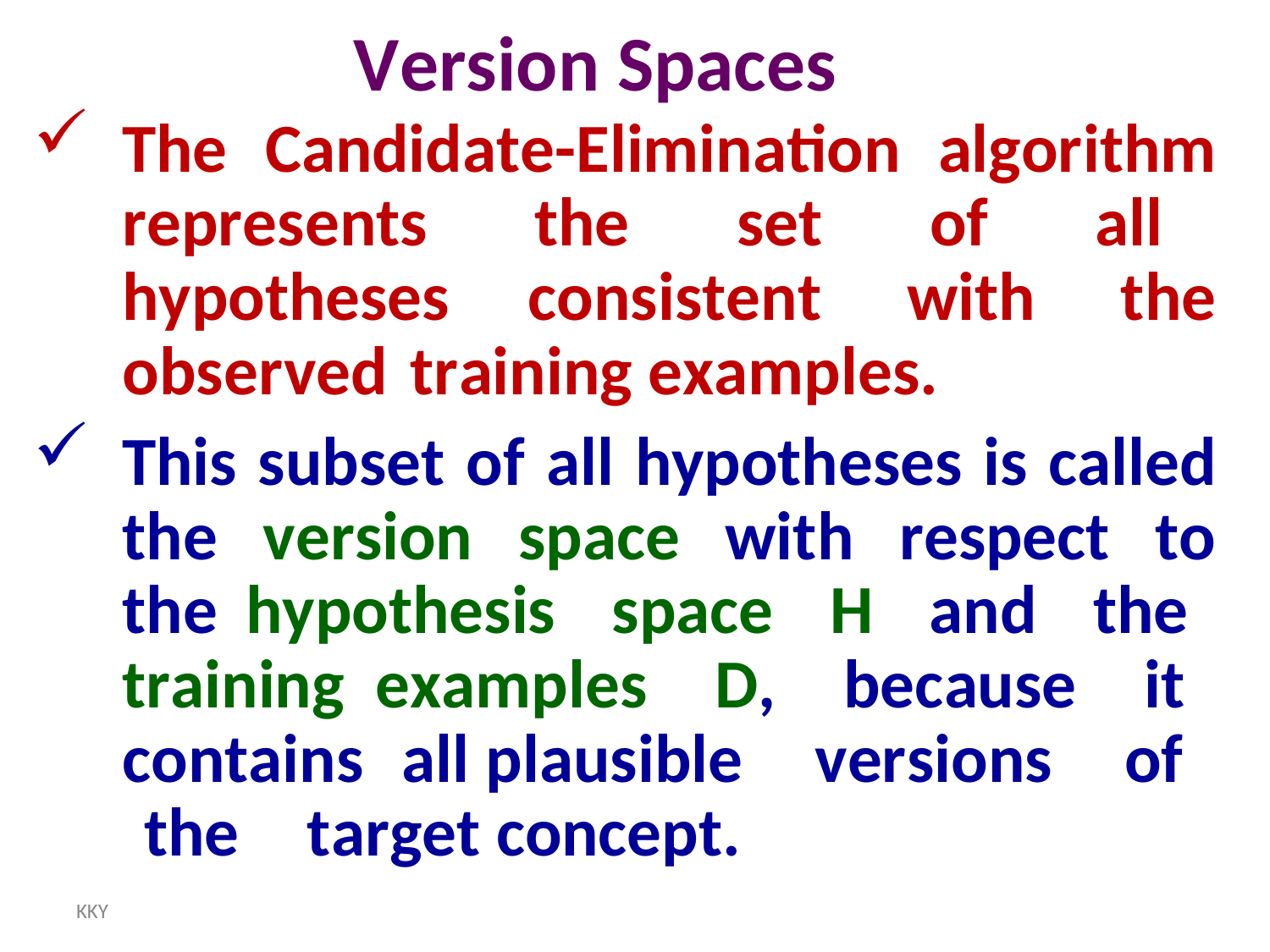

# Version Spaces
The  Candidate-Elimination  algorithm represents  the  set  of  all  hypotheses consistent with the observed training examples.
This subset of all hypotheses is called the version space with respect to the hypothesis  space  H  and  the  training examples  D,  because  it  contains  all plausible    versions    of    the    target concept.
KKY

32